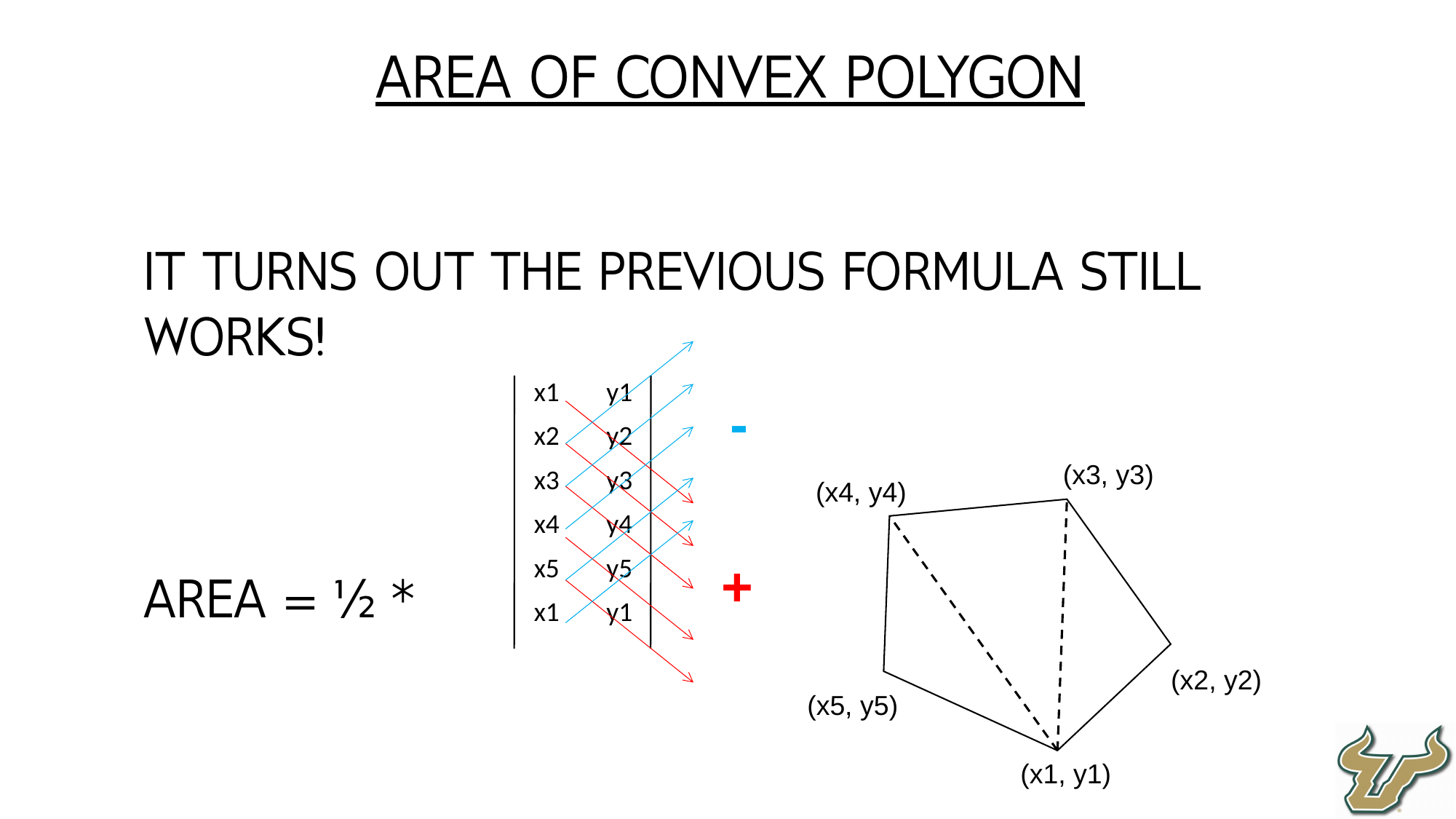

40
Area of convex polygon
It turns out the previous formula still works!

Area = ½ *
-
+
| x1 | y1 |
| --- | --- |
| x2 | y2 |
| x3 | y3 |
| x4 | y4 |
| x5 | y5 |
| x1 | y1 |
(x3, y3)
(x4, y4)

(x2, y2)
(x5, y5)
(x1, y1)